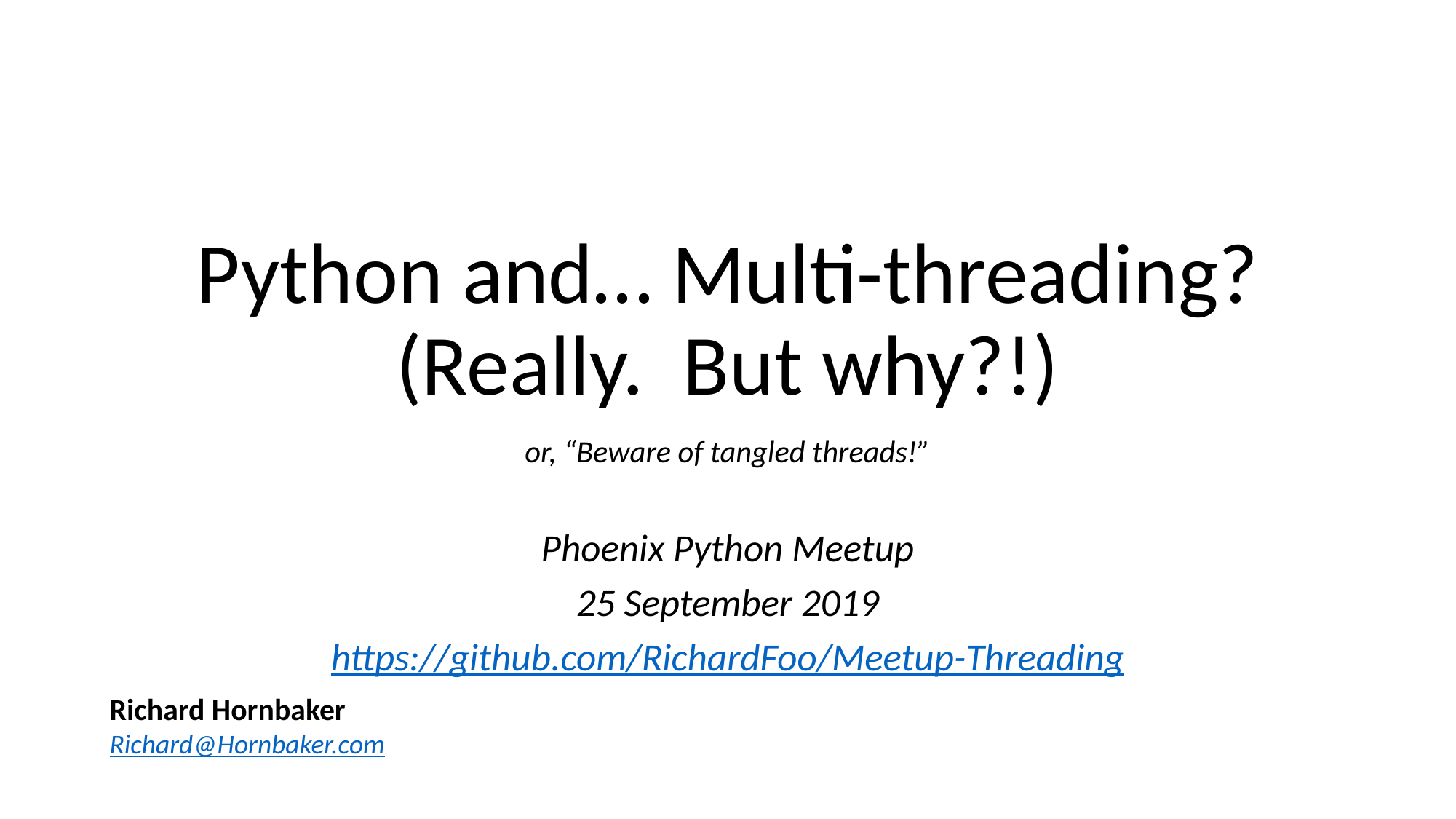

# Python and… Multi-threading? (Really.  But why?!)
or, “Beware of tangled threads!”

Phoenix Python Meetup
25 September 2019
https://github.com/RichardFoo/Meetup-Threading
Richard Hornbaker
Richard@Hornbaker.com